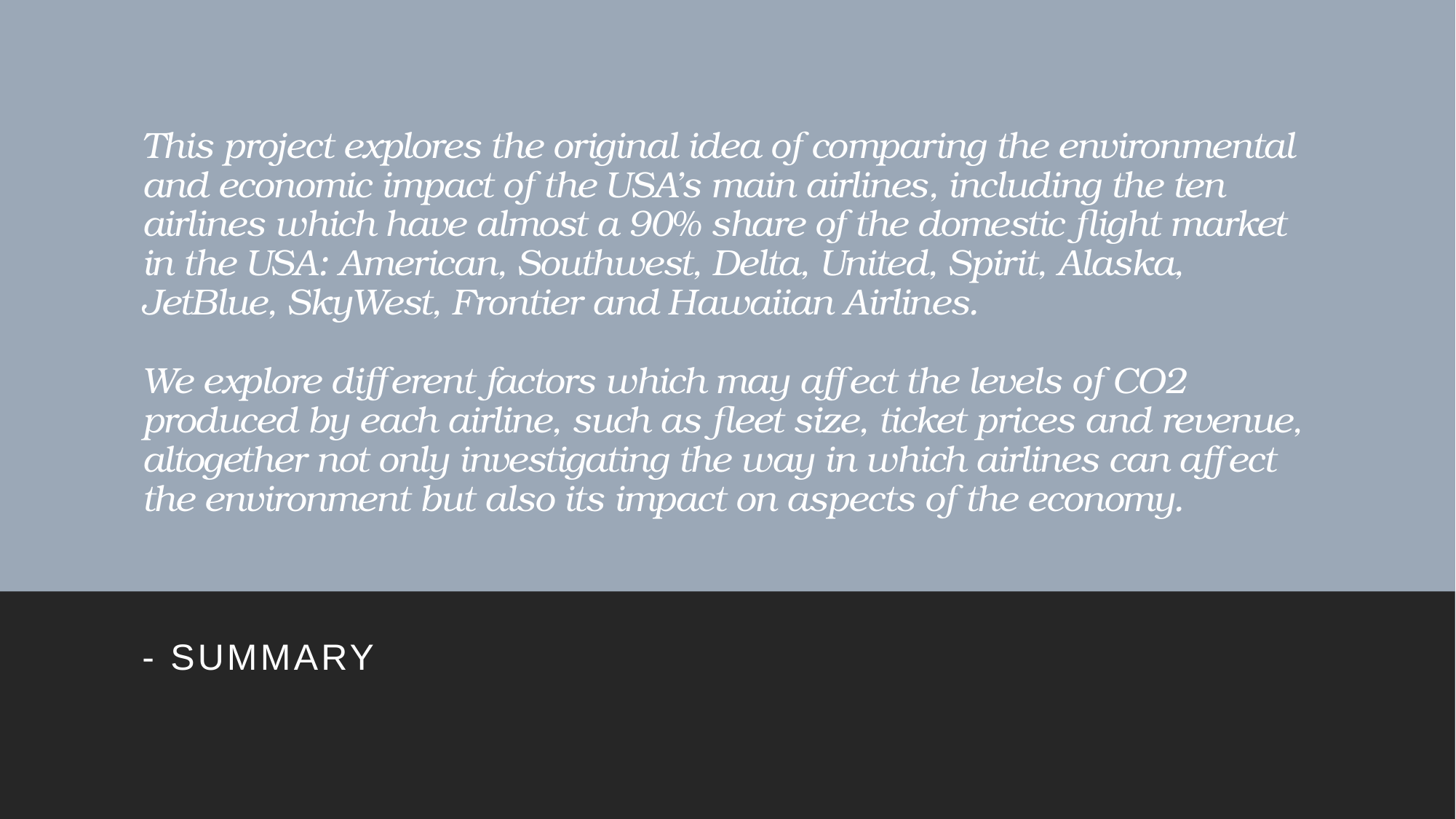

# This project explores the original idea of comparing the environmental and economic impact of the USA’s main airlines, including the ten airlines which have almost a 90% share of the domestic flight market in the USA: American, Southwest, Delta, United, Spirit, Alaska, JetBlue, SkyWest, Frontier and Hawaiian Airlines. We explore different factors which may affect the levels of CO2 produced by each airline, such as fleet size, ticket prices and revenue, altogether not only investigating the way in which airlines can affect the environment but also its impact on aspects of the economy.

- Summary